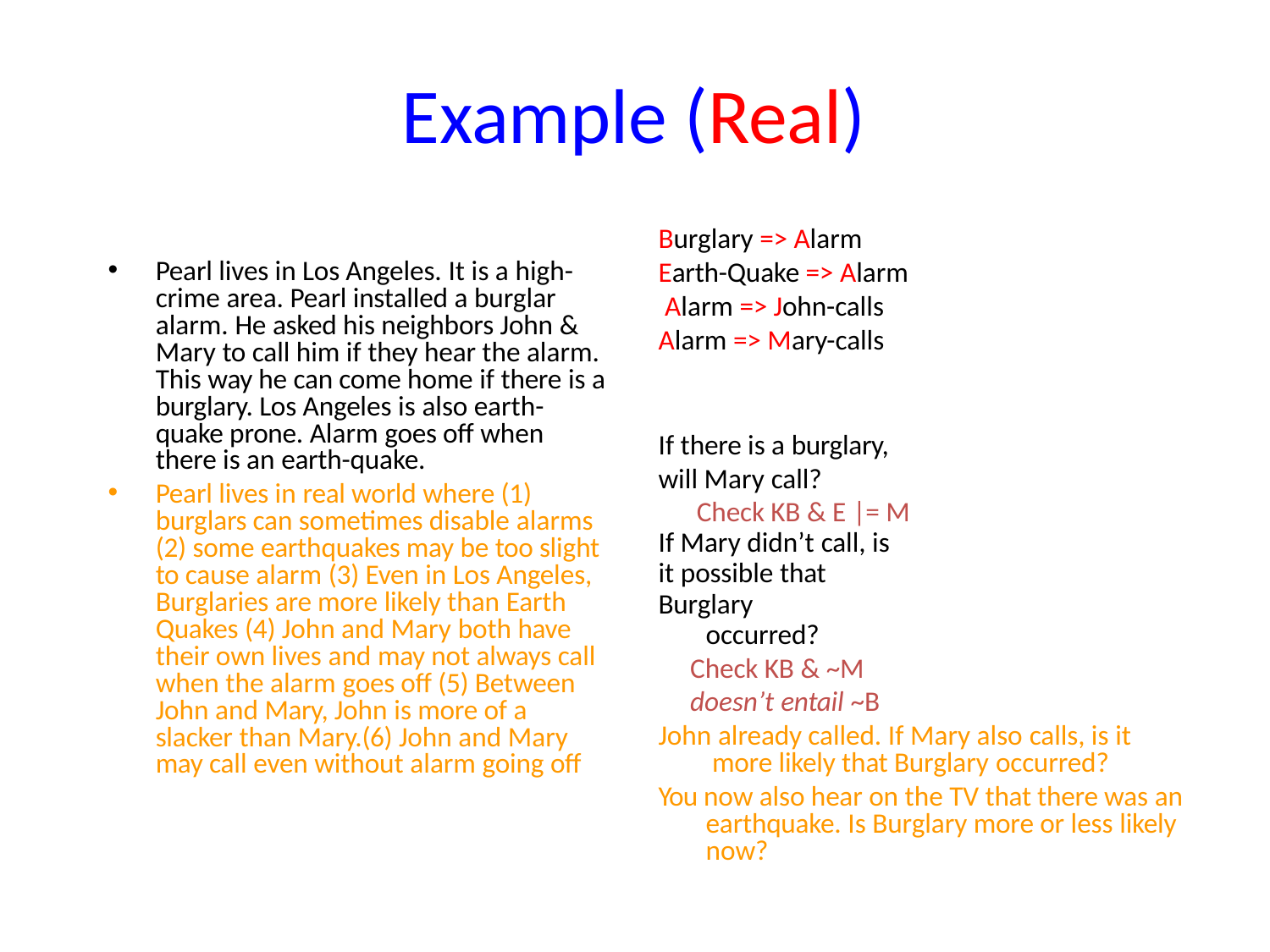

# Example (Real)
Burglary => Alarm  Earth-Quake => Alarm  Alarm => John-calls  Alarm => Mary-calls

If there is a burglary, will Mary call?
Check KB & E |= M
If Mary didn’t call, is it possible that Burglary
occurred?
Check KB & ~M  doesn’t entail ~B
John already called. If Mary also calls, is it  more likely that Burglary occurred?
You now also hear on the TV that there was an  earthquake. Is Burglary more or less likely  now?
Pearl lives in Los Angeles. It is a high-  crime area. Pearl installed a burglar  alarm. He asked his neighbors John &  Mary to call him if they hear the alarm.  This way he can come home if there is a  burglary. Los Angeles is also earth-  quake prone. Alarm goes off when  there is an earth-quake.
Pearl lives in real world where (1)  burglars can sometimes disable alarms
(2) some earthquakes may be too slight  to cause alarm (3) Even in Los Angeles,  Burglaries are more likely than Earth  Quakes (4) John and Mary both have  their own lives and may not always call  when the alarm goes off (5) Between  John and Mary, John is more of a  slacker than Mary.(6) John and Mary  may call even without alarm going off